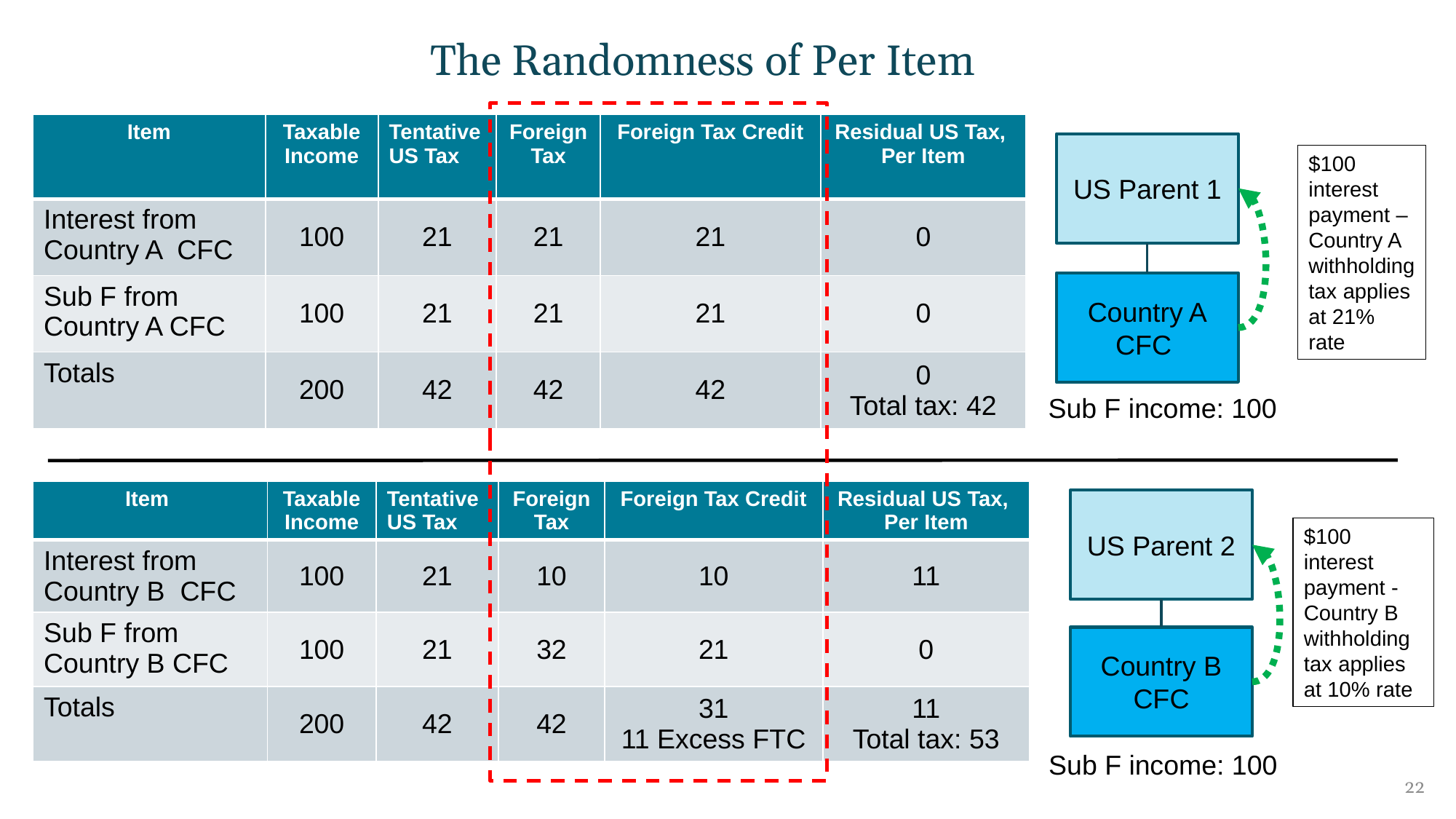

The Randomness of Per Item
| Item | Taxable Income | Tentative US Tax | Foreign Tax | Foreign Tax Credit | Residual US Tax, Per Item |
| --- | --- | --- | --- | --- | --- |
| Interest from Country A CFC | 100 | 21 | 21 | 21 | 0 |
| Sub F from Country A CFC | 100 | 21 | 21 | 21 | 0 |
| Totals | 200 | 42 | 42 | 42 | 0 Total tax: 42 |
US Parent 1
$100 interest payment – Country A withholding tax applies at 21% rate

Country A
CFC

Sub F income: 100
| Item | Taxable Income | Tentative US Tax | Foreign Tax | Foreign Tax Credit | Residual US Tax, Per Item |
| --- | --- | --- | --- | --- | --- |
| Interest from Country B CFC | 100 | 21 | 10 | 10 | 11 |
| Sub F from Country B CFC | 100 | 21 | 32 | 21 | 0 |
| Totals | 200 | 42 | 42 | 31 11 Excess FTC | 11 Total tax: 53 |
US Parent 2
$100 interest payment -  Country B withholding tax applies at 10% rate

Country B CFC

Sub F income: 100
22